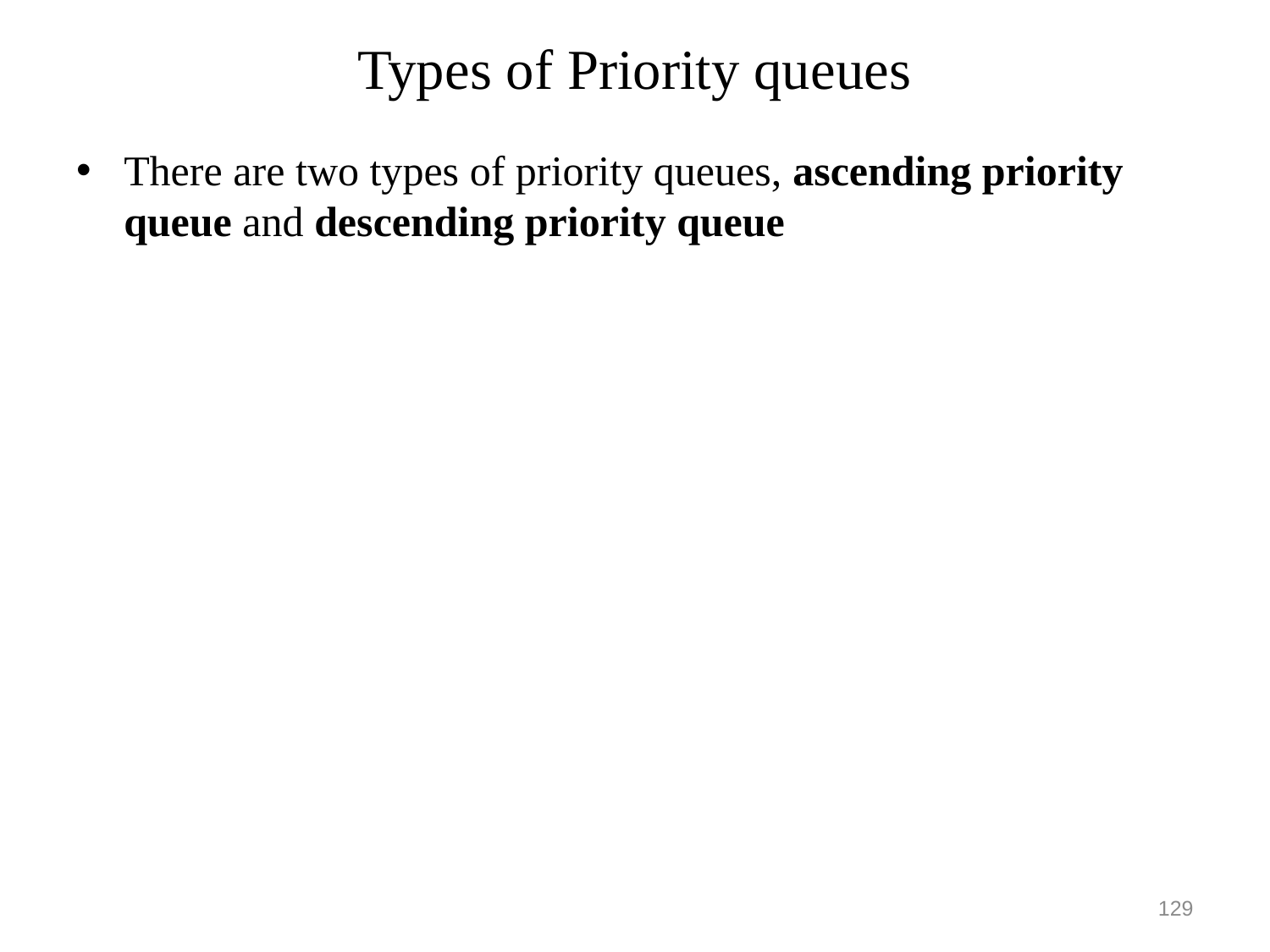

# Types of Priority queues
There are two types of priority queues, ascending priority queue and descending priority queue
129